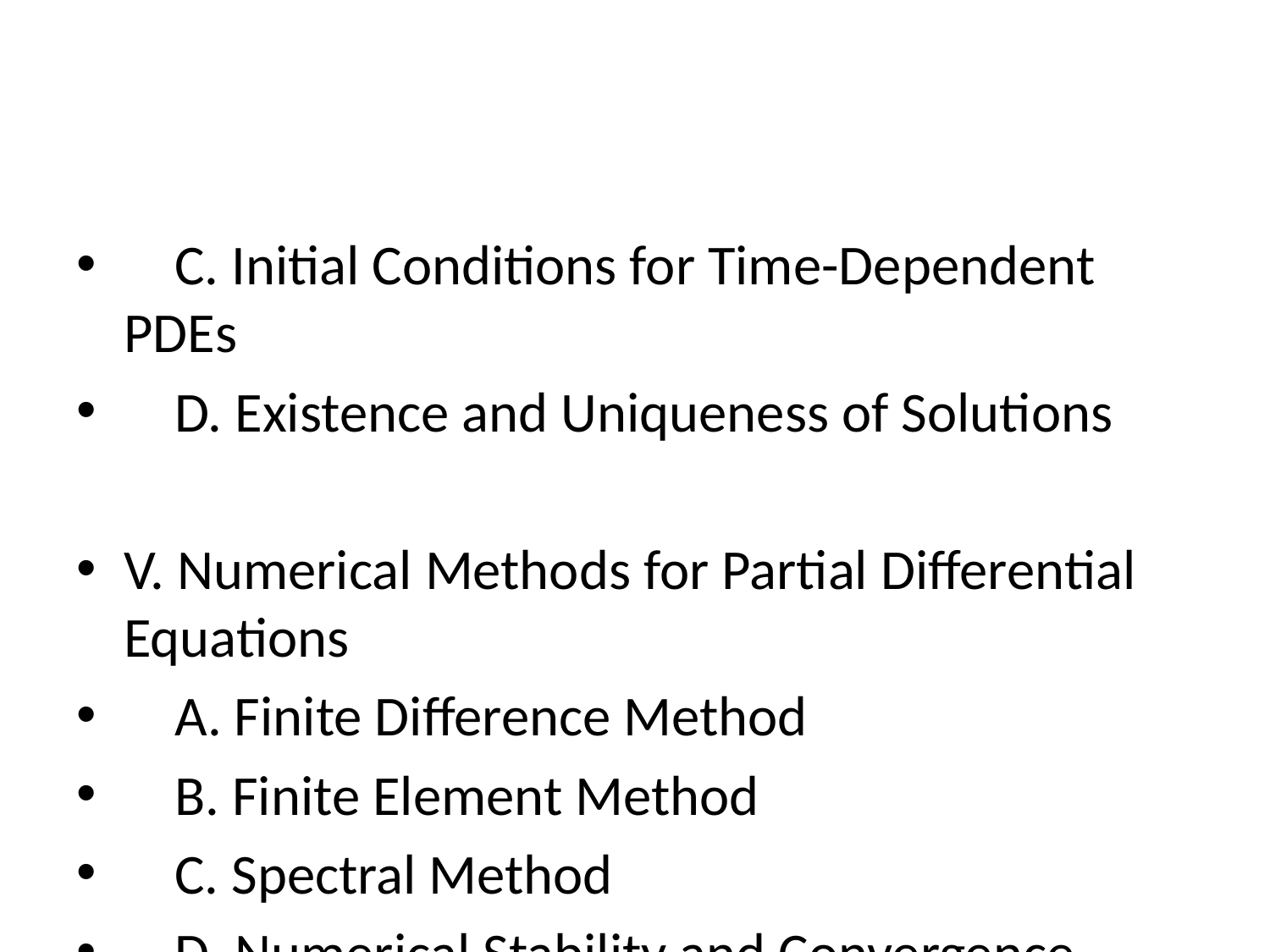

#
    C. Initial Conditions for Time-Dependent PDEs
    D. Existence and Uniqueness of Solutions

V. Numerical Methods for Partial Differential Equations
    A. Finite Difference Method
    B. Finite Element Method
    C. Spectral Method
    D. Numerical Stability and Convergence Analysis

VI. Applications of Partial Differential Equations
    A. Heat Conduction and Diffusion Problems